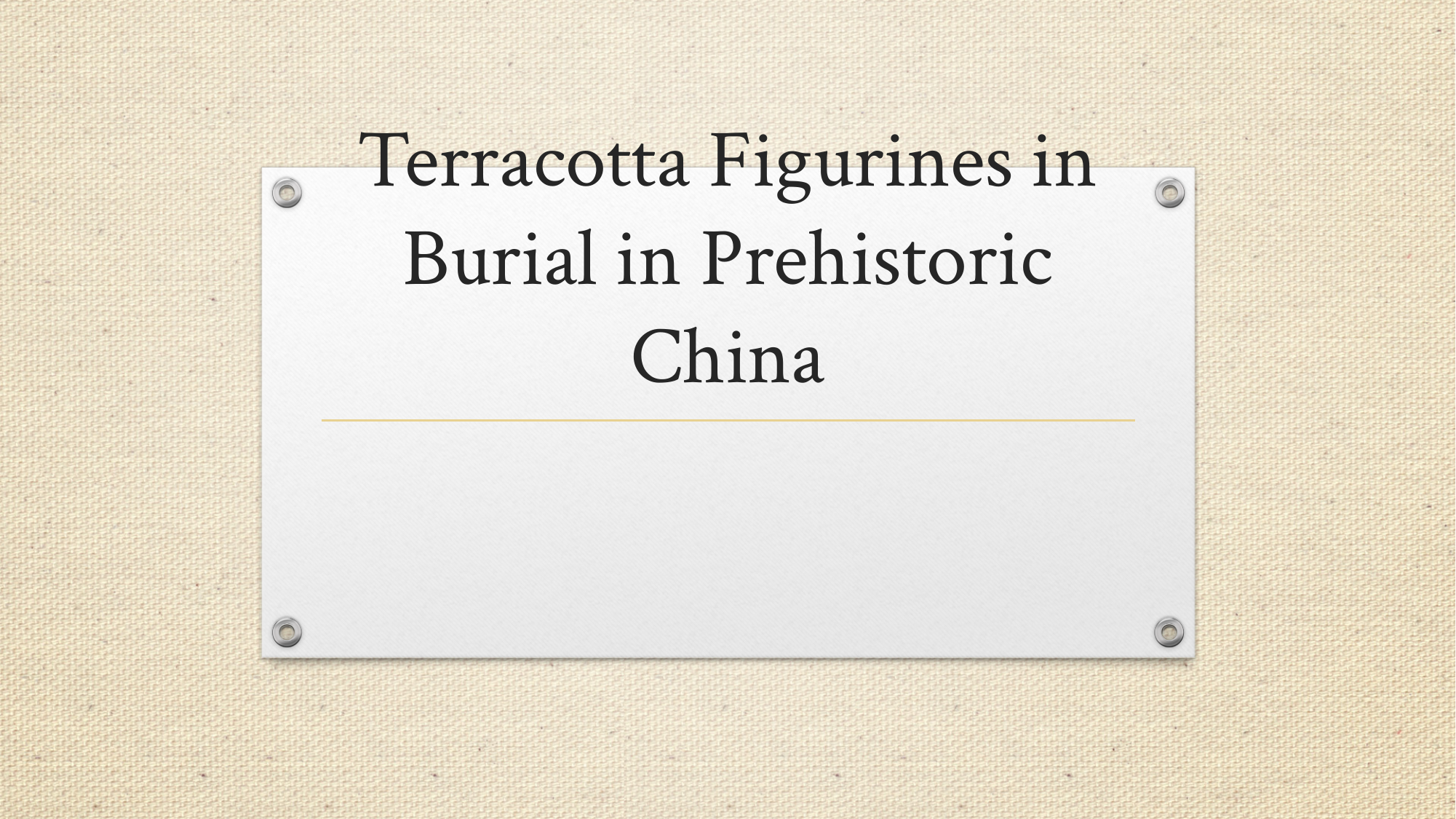

# Terracotta Figurines in Burial in Prehistoric China